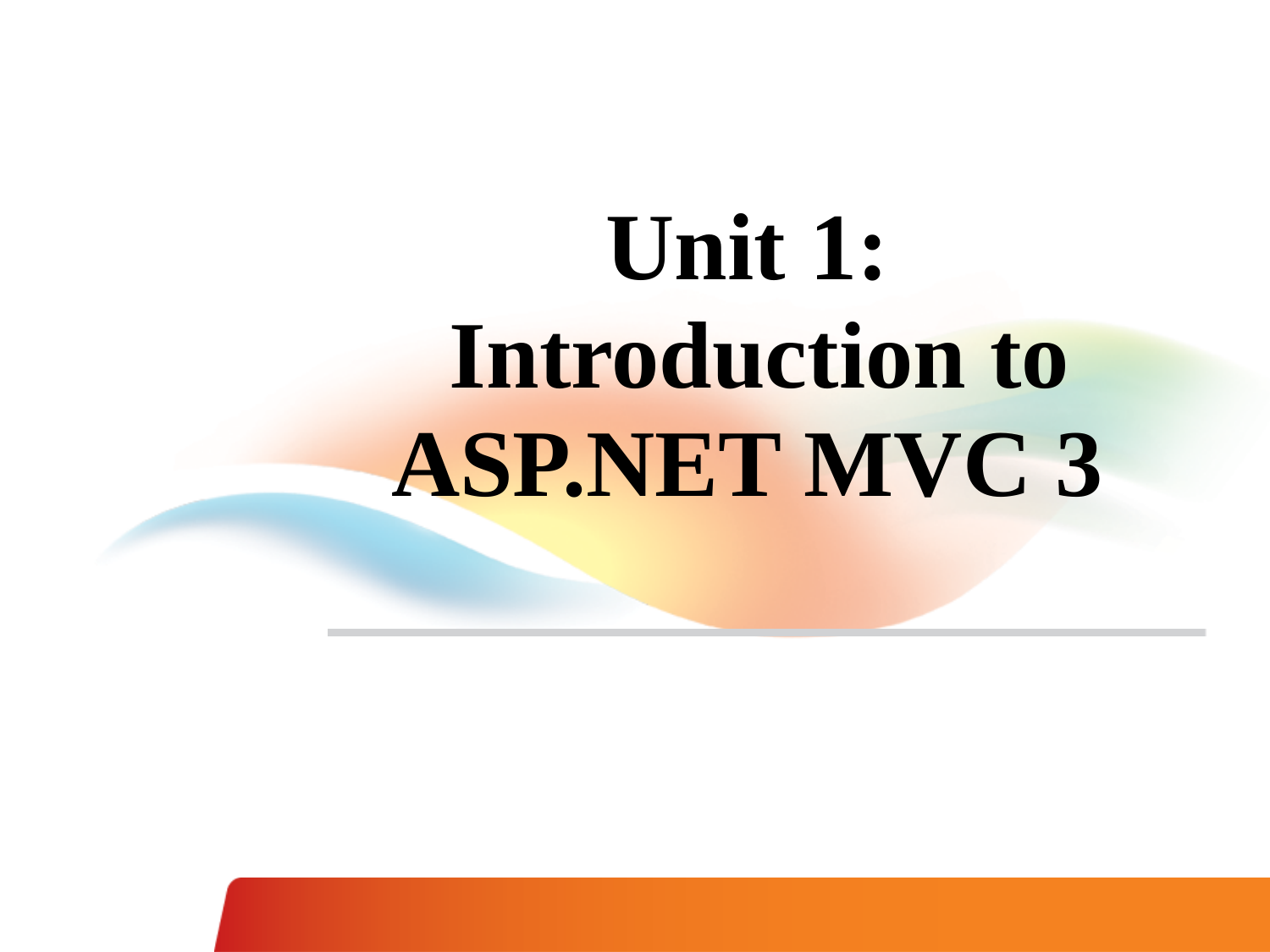

Unit 1:
 Introduction to ASP.NET MVC 3